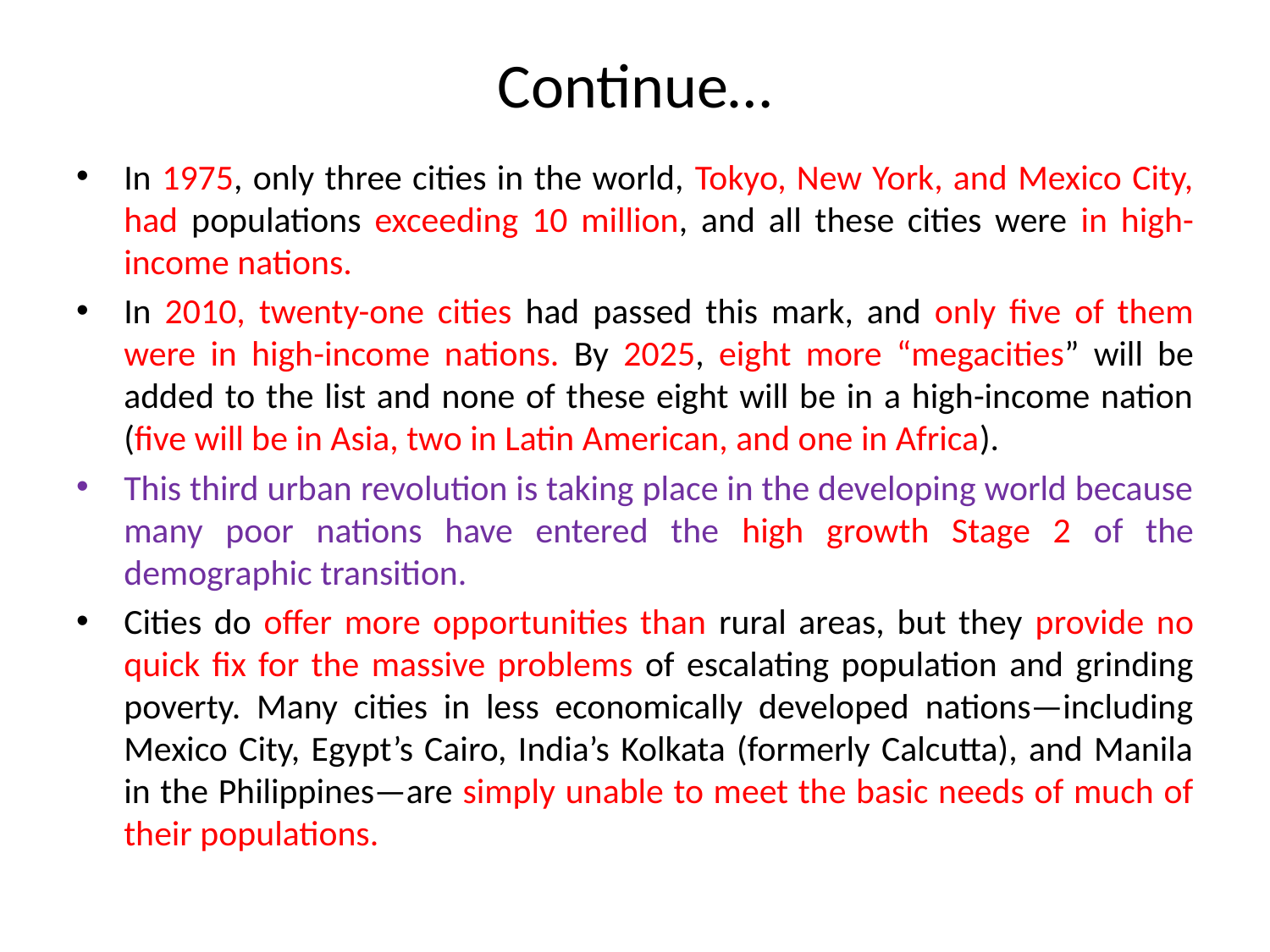

# Continue…
In 1975, only three cities in the world, Tokyo, New York, and Mexico City, had populations exceeding 10 million, and all these cities were in high-income nations.
In 2010, twenty-one cities had passed this mark, and only five of them were in high-income nations. By 2025, eight more “megacities” will be added to the list and none of these eight will be in a high-income nation (five will be in Asia, two in Latin American, and one in Africa).
This third urban revolution is taking place in the developing world because many poor nations have entered the high growth Stage 2 of the demographic transition.
Cities do offer more opportunities than rural areas, but they provide no quick fix for the massive problems of escalating population and grinding poverty. Many cities in less economically developed nations—including Mexico City, Egypt’s Cairo, India’s Kolkata (formerly Calcutta), and Manila in the Philippines—are simply unable to meet the basic needs of much of their populations.